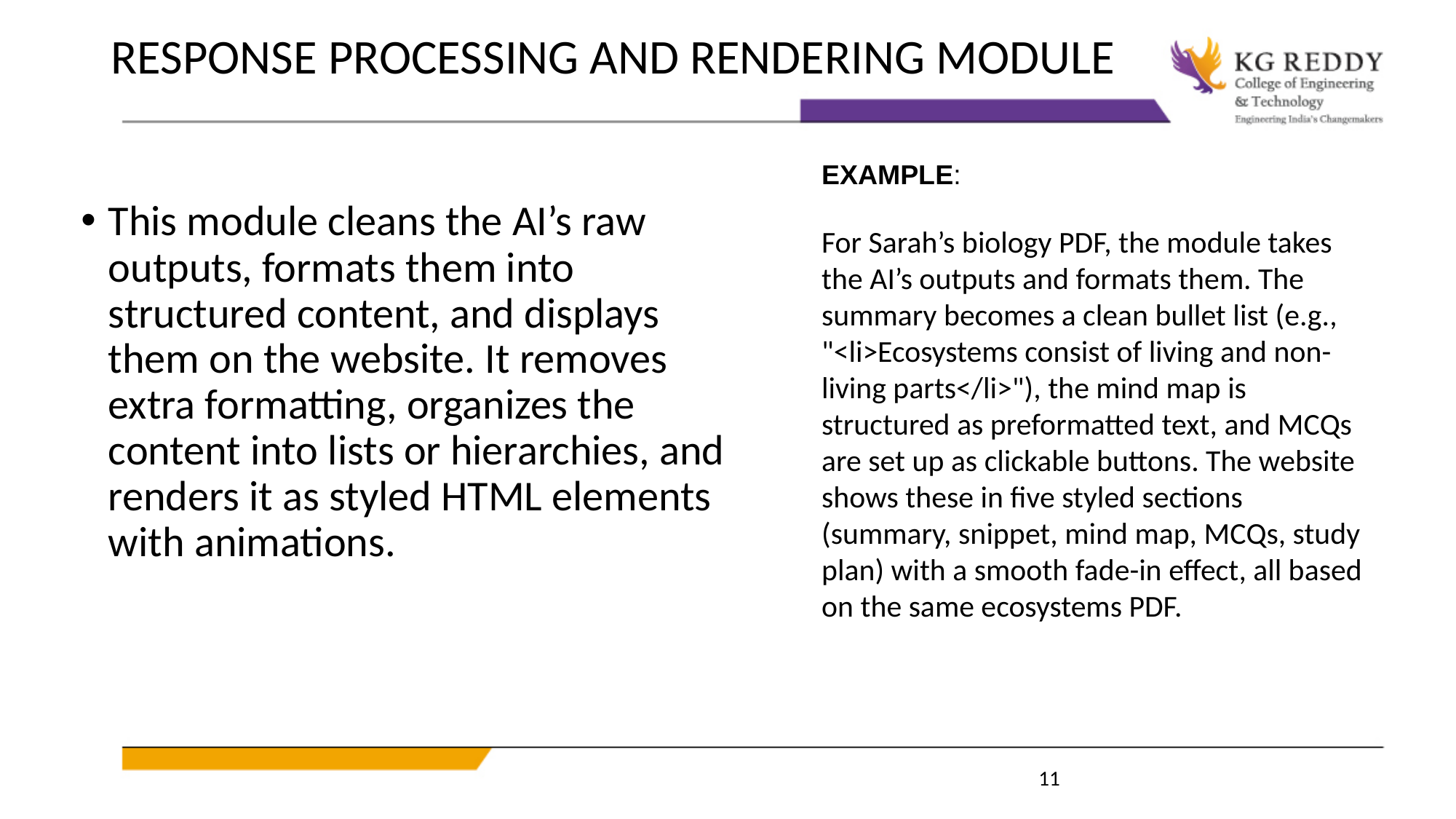

# RESPONSE PROCESSING AND RENDERING MODULE
EXAMPLE:

For Sarah’s biology PDF, the module takes the AI’s outputs and formats them. The summary becomes a clean bullet list (e.g., "<li>Ecosystems consist of living and non-living parts</li>"), the mind map is structured as preformatted text, and MCQs are set up as clickable buttons. The website shows these in five styled sections (summary, snippet, mind map, MCQs, study plan) with a smooth fade-in effect, all based on the same ecosystems PDF.

This module cleans the AI’s raw outputs, formats them into structured content, and displays them on the website. It removes extra formatting, organizes the content into lists or hierarchies, and renders it as styled HTML elements with animations.

11